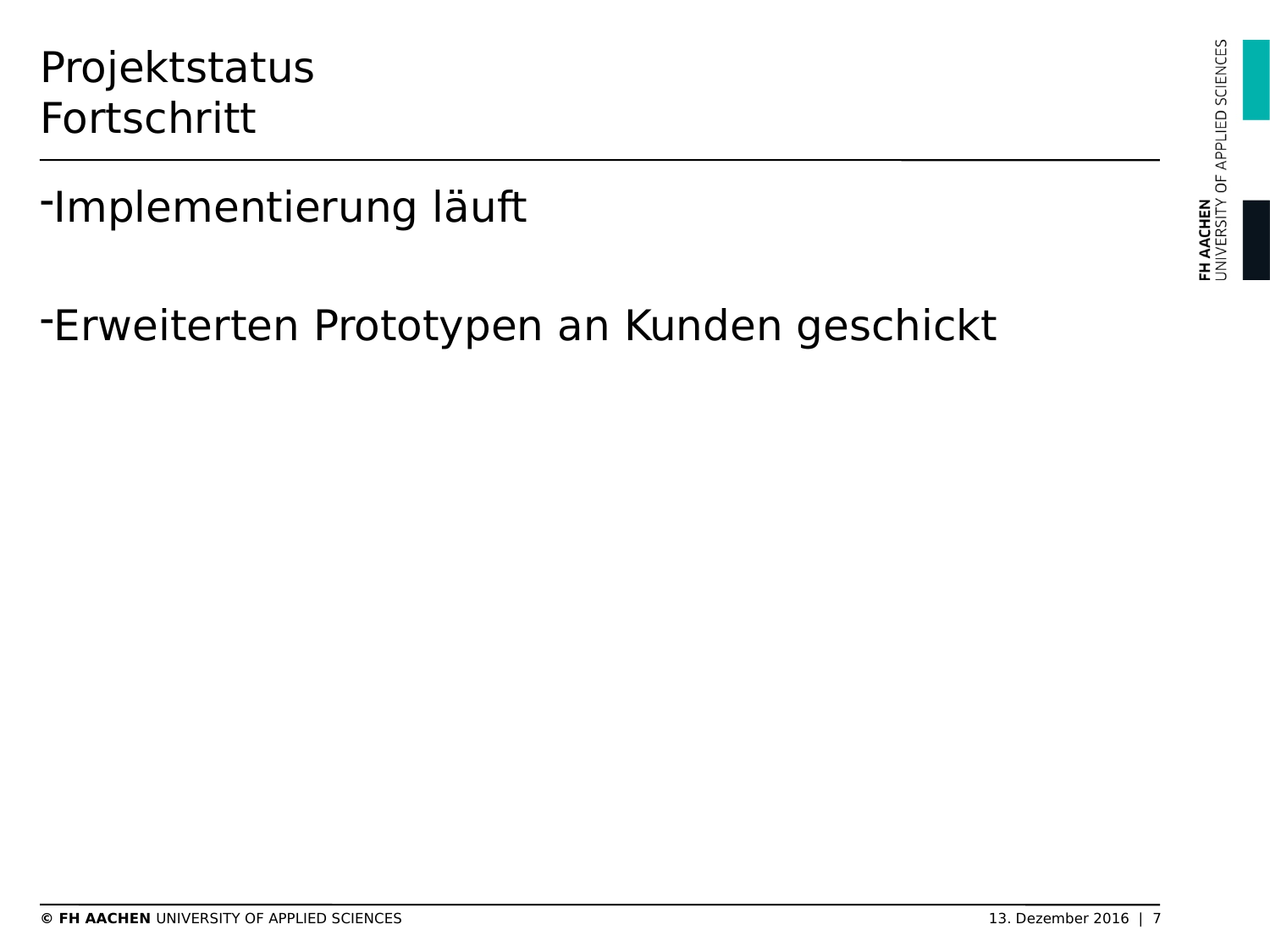

# Projektstatus Fortschritt
Implementierung läuft

Erweiterten Prototypen an Kunden geschickt